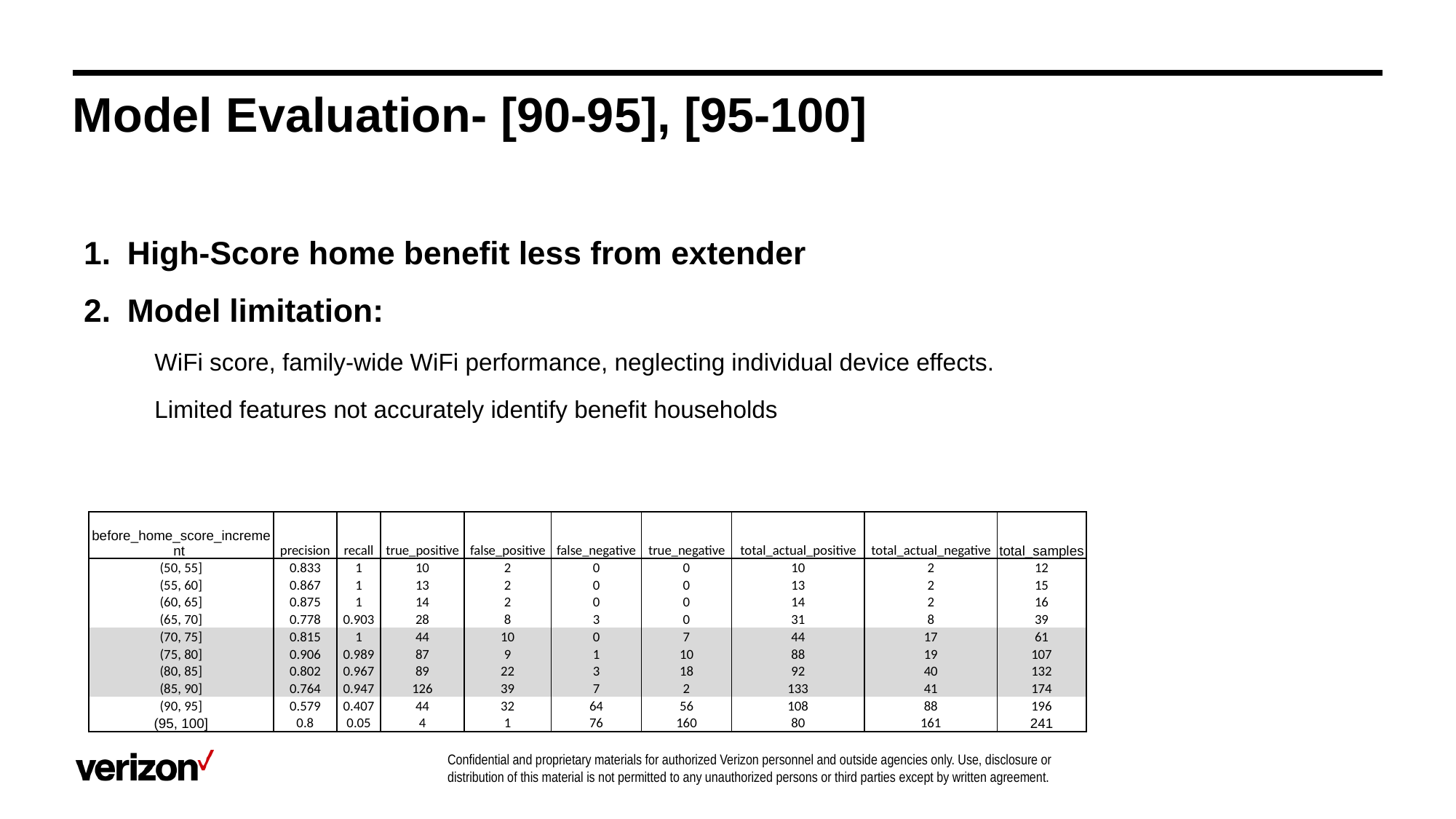

# Model Evaluation- [90-95], [95-100]
High-Score home benefit less from extender
Model limitation:
WiFi score, family-wide WiFi performance, neglecting individual device effects.
Limited features not accurately identify benefit households
| before\_home\_score\_increment | precision | recall | true\_positive | false\_positive | false\_negative | true\_negative | total\_actual\_positive | total\_actual\_negative | total\_samples |
| --- | --- | --- | --- | --- | --- | --- | --- | --- | --- |
| (50, 55] | 0.833 | 1 | 10 | 2 | 0 | 0 | 10 | 2 | 12 |
| (55, 60] | 0.867 | 1 | 13 | 2 | 0 | 0 | 13 | 2 | 15 |
| (60, 65] | 0.875 | 1 | 14 | 2 | 0 | 0 | 14 | 2 | 16 |
| (65, 70] | 0.778 | 0.903 | 28 | 8 | 3 | 0 | 31 | 8 | 39 |
| (70, 75] | 0.815 | 1 | 44 | 10 | 0 | 7 | 44 | 17 | 61 |
| (75, 80] | 0.906 | 0.989 | 87 | 9 | 1 | 10 | 88 | 19 | 107 |
| (80, 85] | 0.802 | 0.967 | 89 | 22 | 3 | 18 | 92 | 40 | 132 |
| (85, 90] | 0.764 | 0.947 | 126 | 39 | 7 | 2 | 133 | 41 | 174 |
| (90, 95] | 0.579 | 0.407 | 44 | 32 | 64 | 56 | 108 | 88 | 196 |
| (95, 100] | 0.8 | 0.05 | 4 | 1 | 76 | 160 | 80 | 161 | 241 |